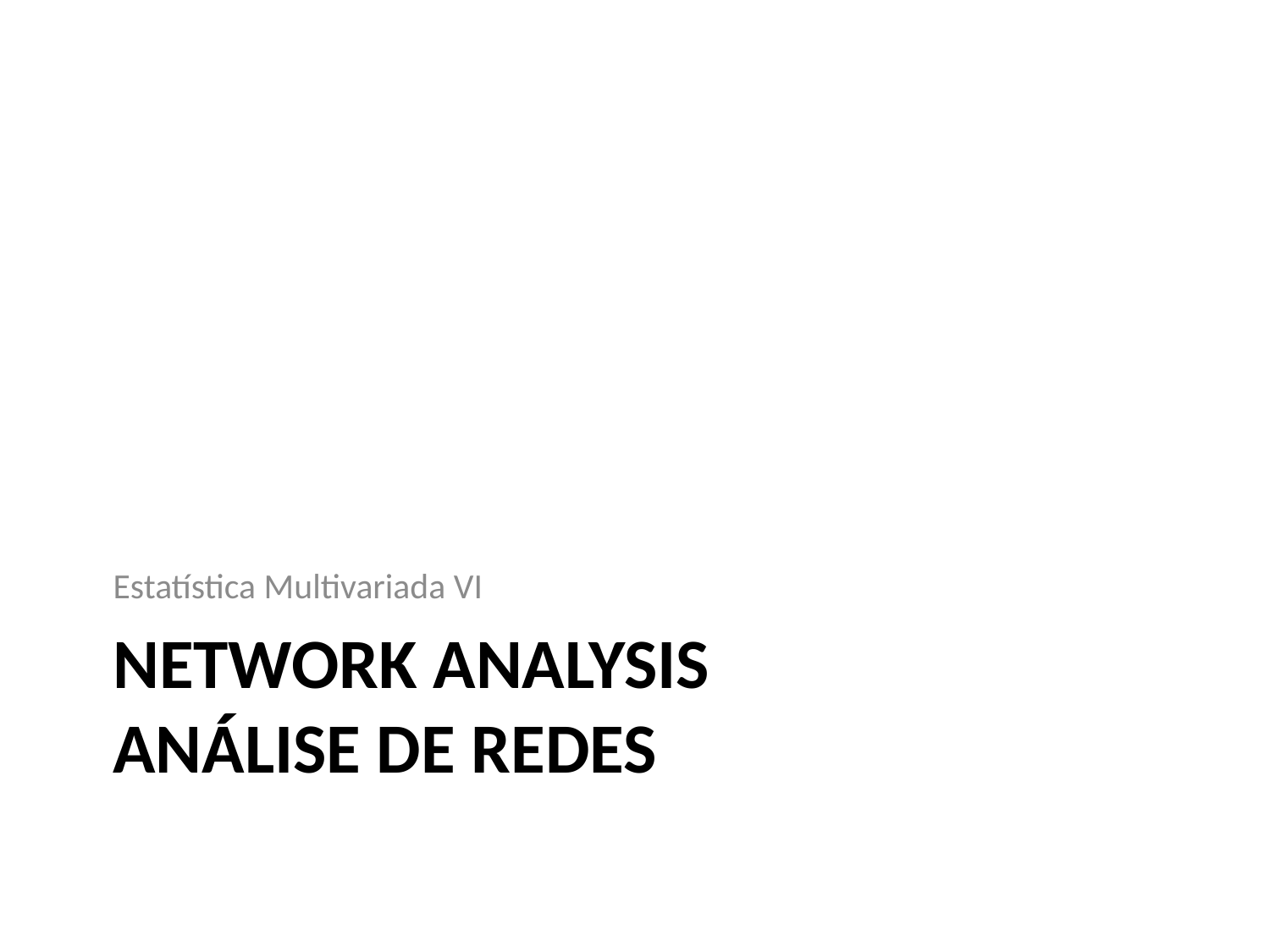

Estatística Multivariada VI
# Network Analysis Análise de redes